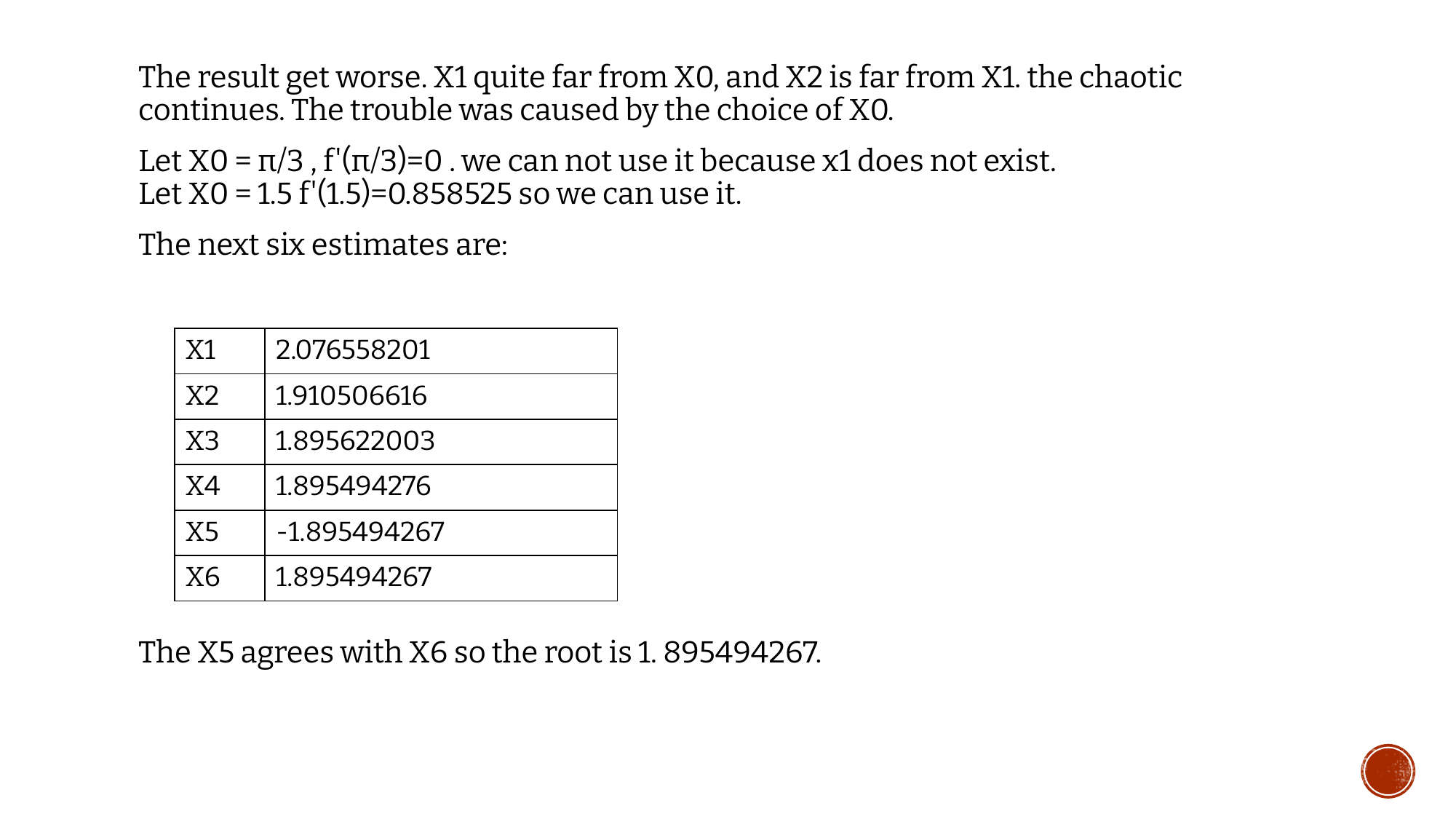

The result get worse. X1 quite far from X0, and X2 is far from X1. the chaotic continues. The trouble was caused by the choice of X0.
Let X0 = π/3 , f'(π/3)=0 . we can not use it because x1 does not exist.
Let X0 = 1.5 f'(1.5)=0.858525 so we can use it.
The next six estimates are:

The X5 agrees with X6 so the root is 1. 895494267.
| X1 | 2.076558201 |
| --- | --- |
| X2 | 1.910506616 |
| X3 | 1.895622003 |
| X4 | 1.895494276 |
| X5 | -1.895494267 |
| X6 | 1.895494267 |